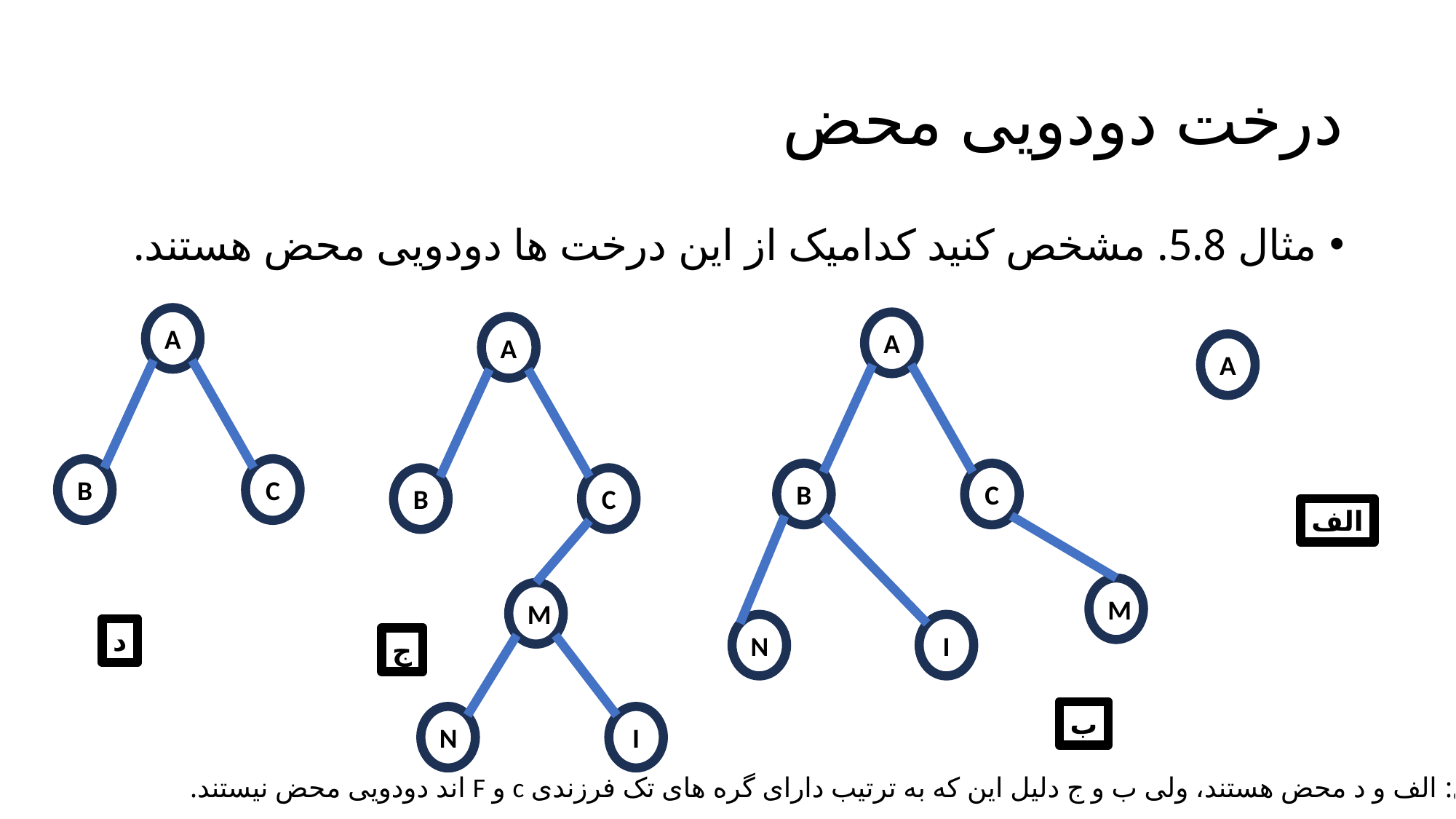

# درخت دودویی محض
مثال 5.8. مشخص کنید کدامیک از این درخت ها دودویی محض هستند.
A
A
A
A
B
C
B
C
B
C
الف
M
M
N
I
د
ج
ب
N
I
حل: الف و د محض هستند، ولی ب و ج دلیل این که به ترتیب دارای گره های تک فرزندی c و F اند دودویی محض نیستند.